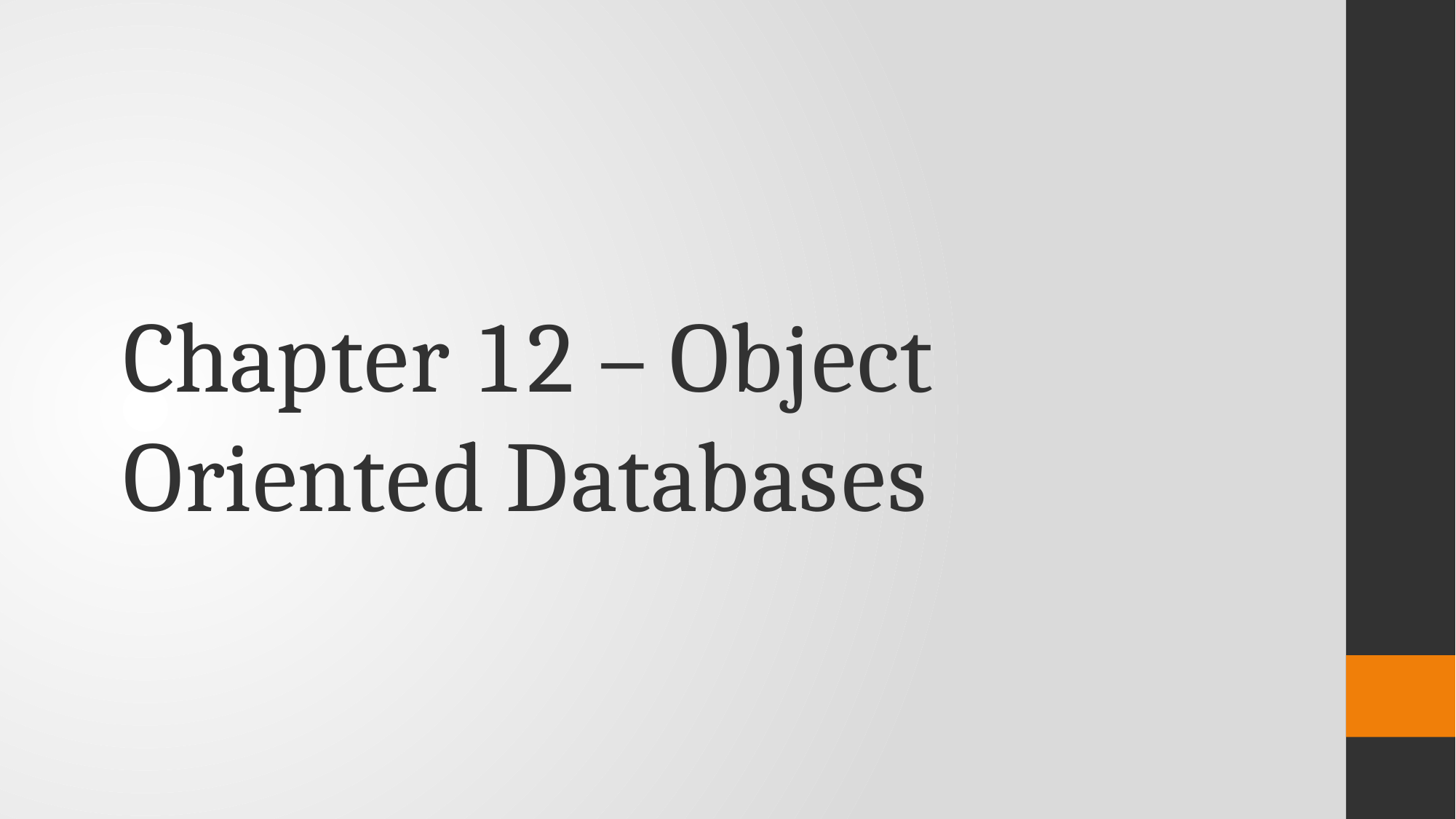

# Chapter 12 – Object Oriented Databases